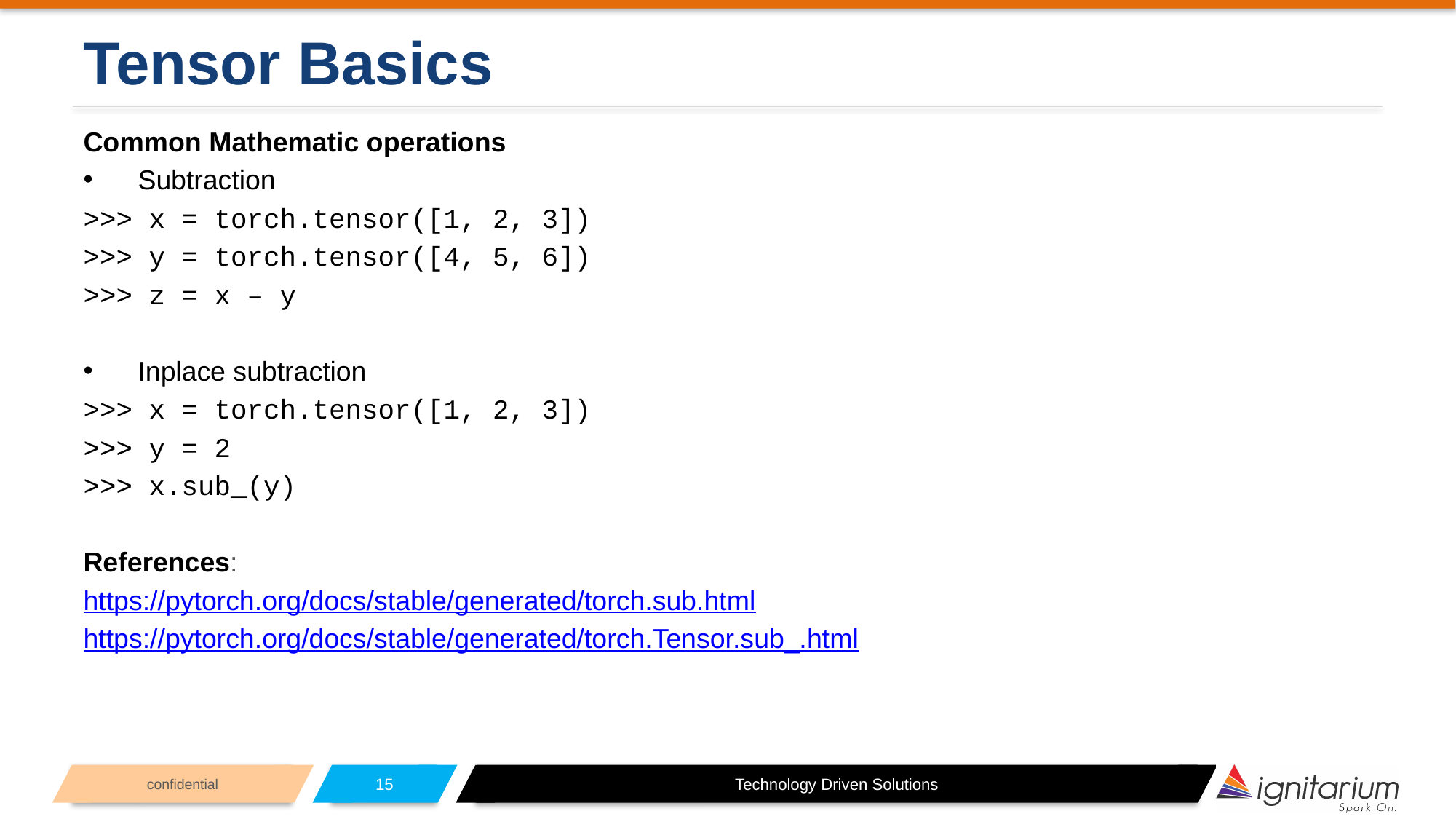

# Tensor Basics
Common Mathematic operations
Subtraction
>>> x = torch.tensor([1, 2, 3])
>>> y = torch.tensor([4, 5, 6])
>>> z = x – y

Inplace subtraction
>>> x = torch.tensor([1, 2, 3])
>>> y = 2
>>> x.sub_(y)

References:
https://pytorch.org/docs/stable/generated/torch.sub.html
https://pytorch.org/docs/stable/generated/torch.Tensor.sub_.html